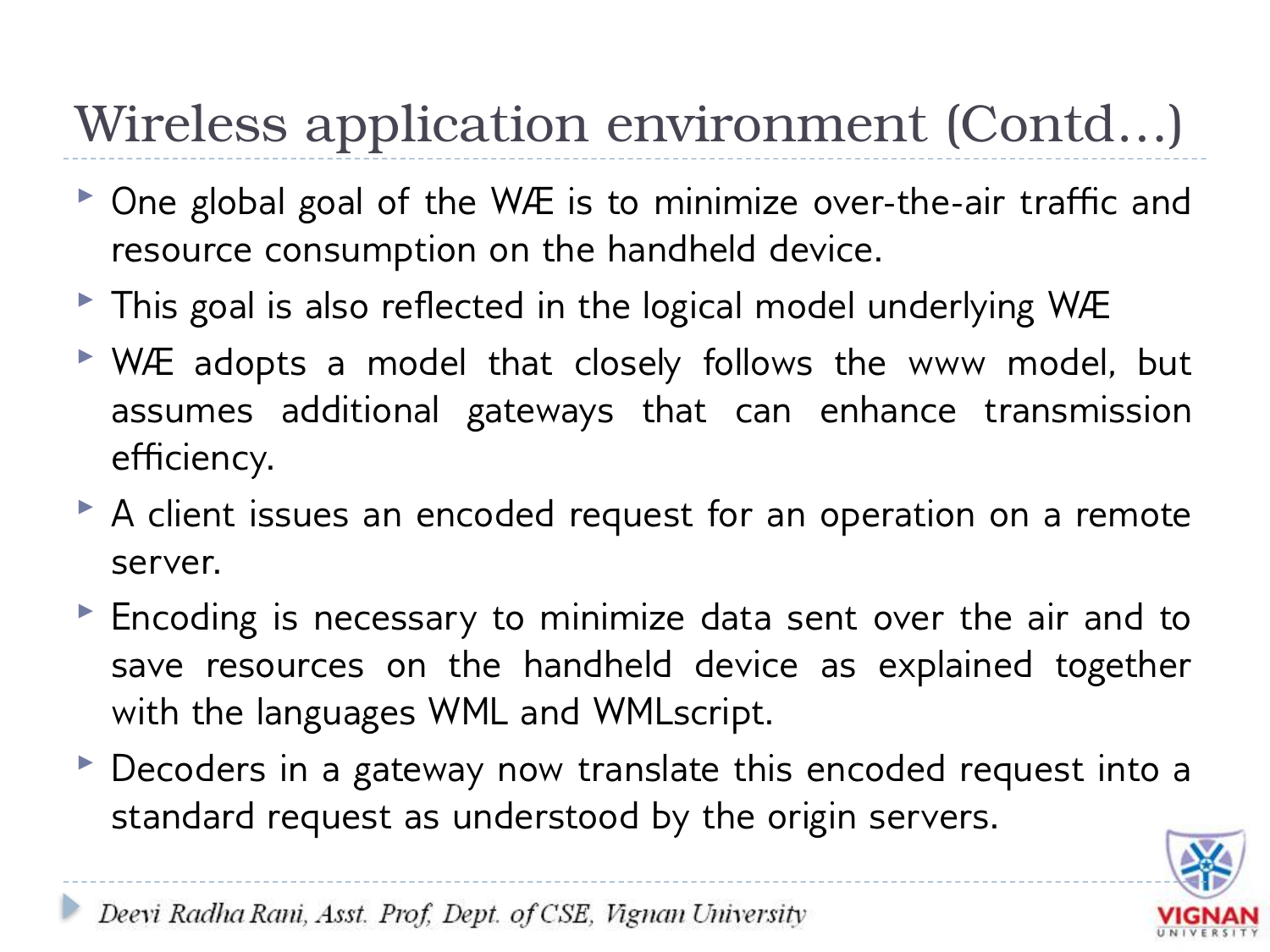

# Wireless application environment (Contd…)
One global goal of the WAE is to minimize over-the-air traffic and resource consumption on the handheld device.
This goal is also reflected in the logical model underlying WAE
WAE adopts a model that closely follows the www model, but assumes additional gateways that can enhance transmission efficiency.
A client issues an encoded request for an operation on a remote server.
Encoding is necessary to minimize data sent over the air and to save resources on the handheld device as explained together with the languages WML and WMLscript.
Decoders in a gateway now translate this encoded request into a standard request as understood by the origin servers.